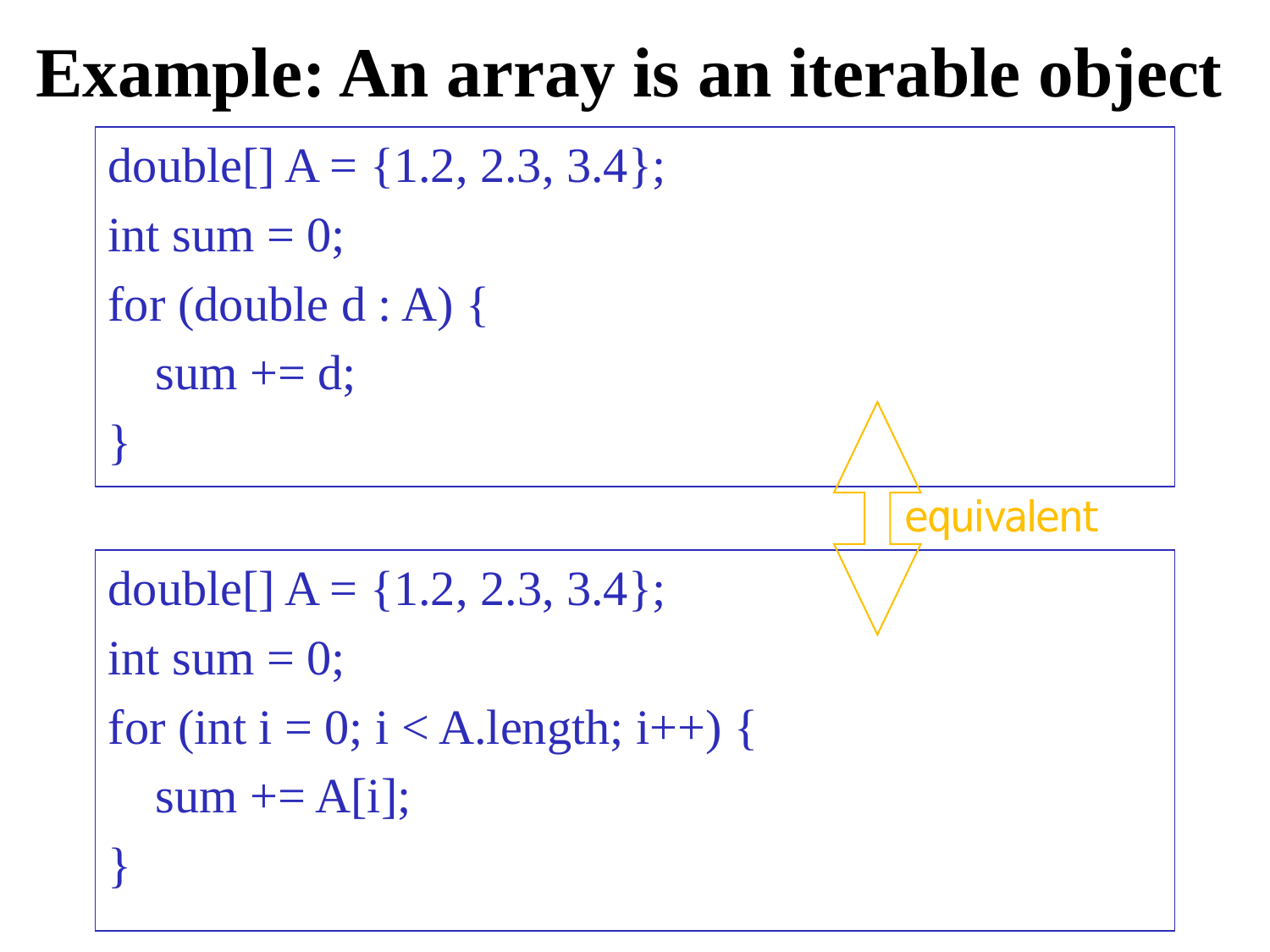

# Example: An array is an iterable object
double[] A = {1.2, 2.3, 3.4};
int sum = 0;
for (double d : A) {
	sum += d;
}

equivalent
double[] A = {1.2, 2.3, 3.4};
int sum = 0;
for (int i = 0; i < A.length; i++) {
	sum += A[i];
}